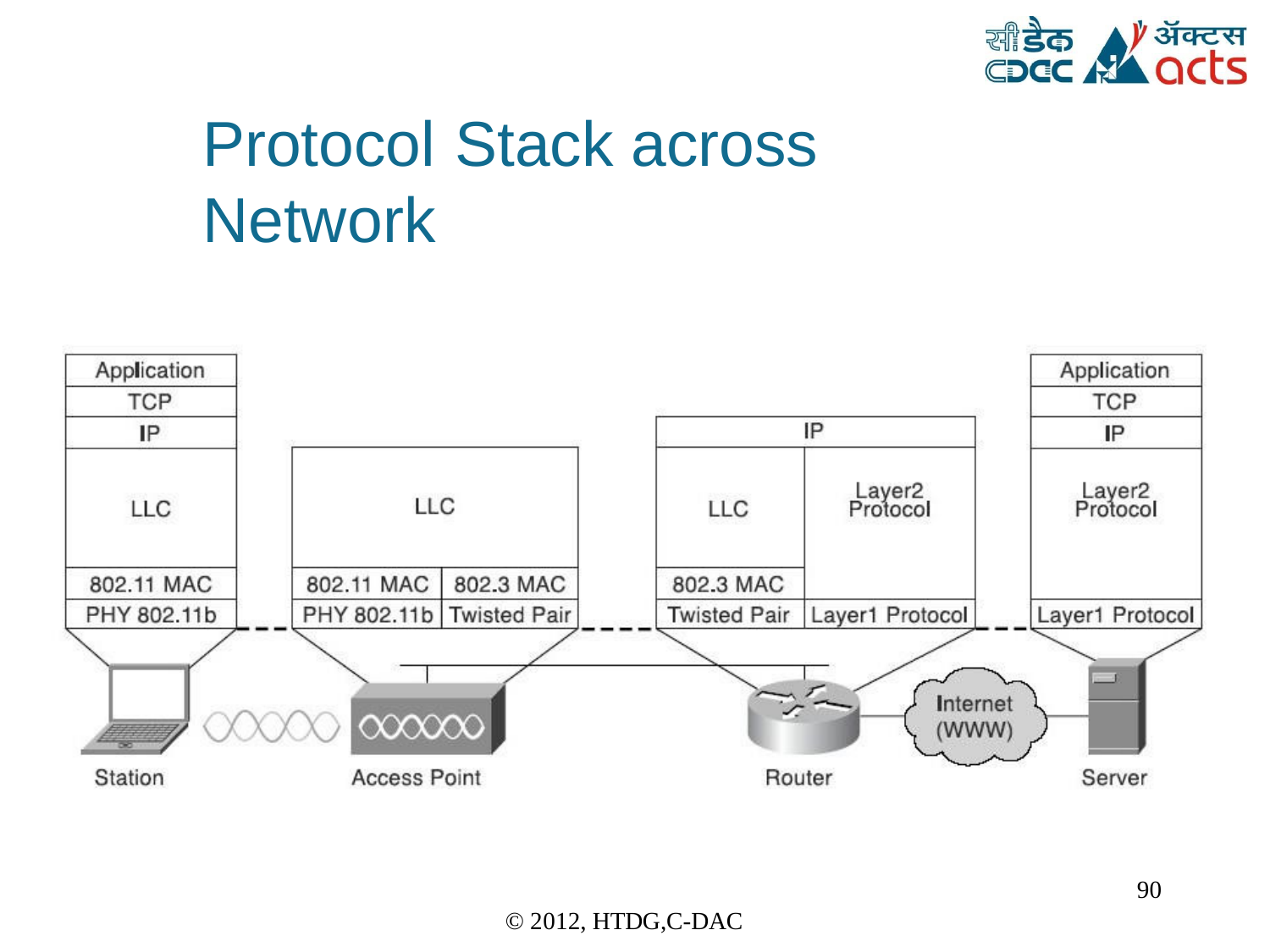

Protocol	Stack	across Network

90
© 2012, HTDG,C-DAC